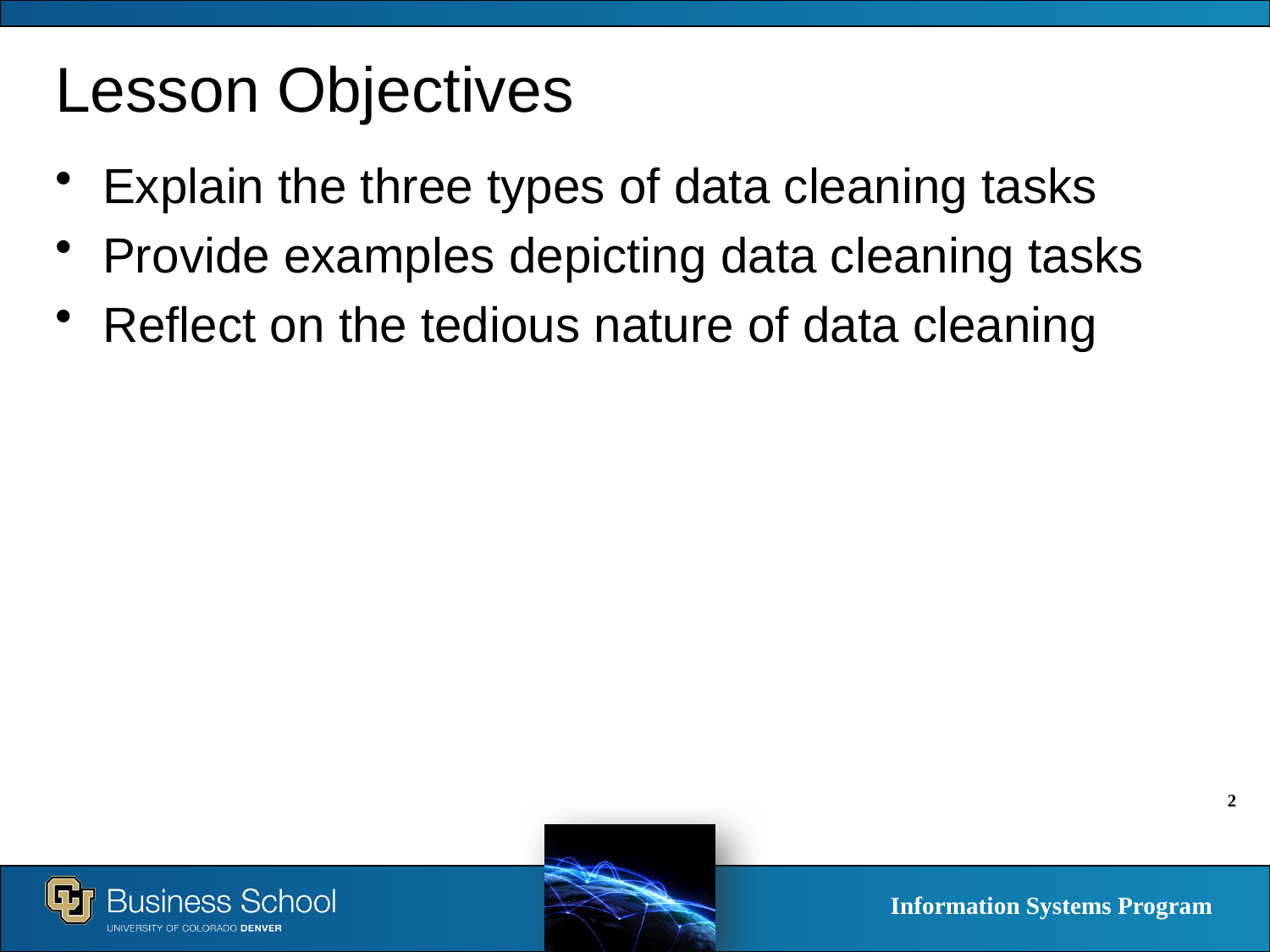

# Lesson Objectives
Explain the three types of data cleaning tasks
Provide examples depicting data cleaning tasks
Reflect on the tedious nature of data cleaning